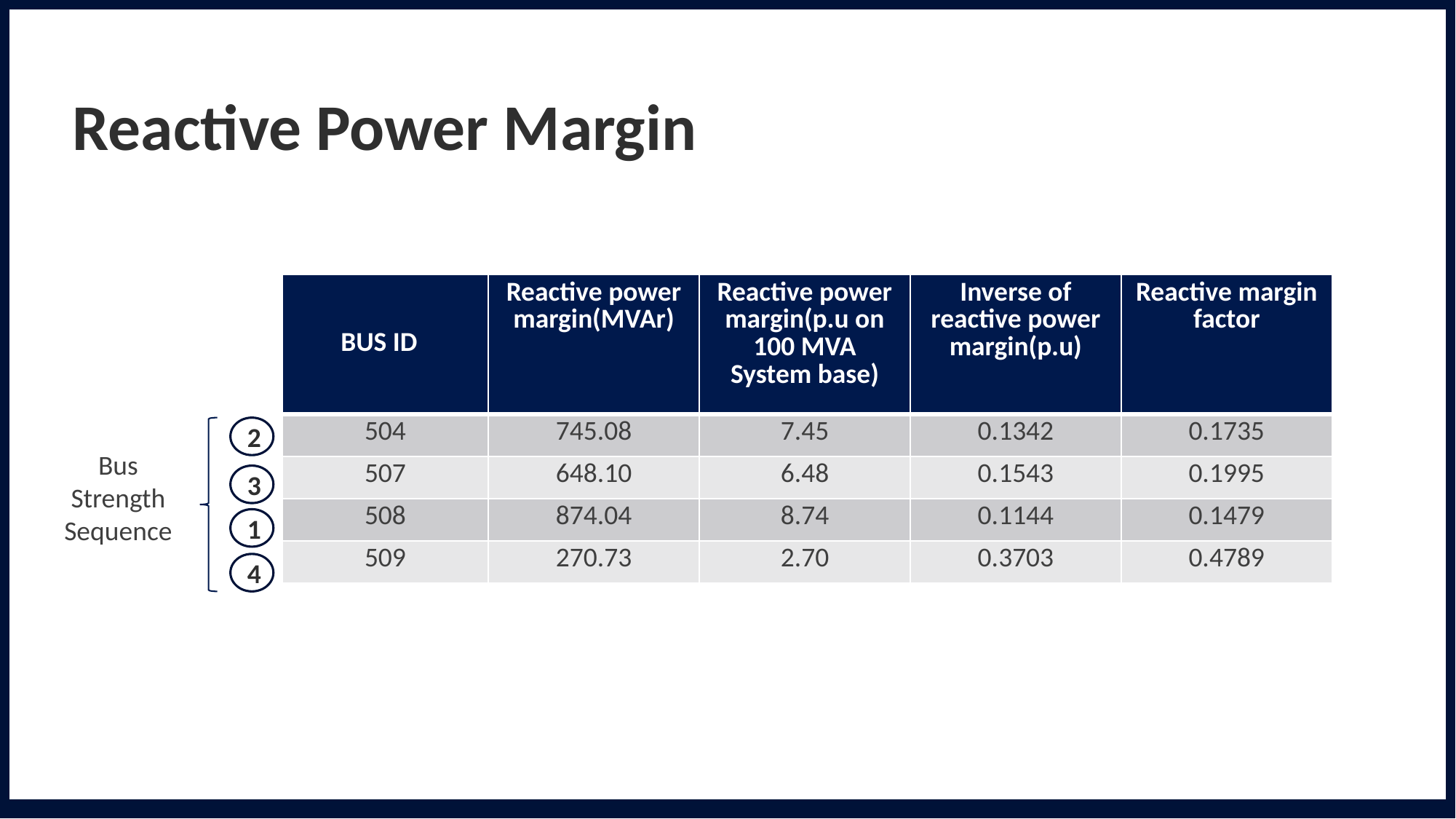

Reactive Power Margin
| BUS ID | Reactive power margin(MVAr) | Reactive power margin(p.u on 100 MVA System base) | Inverse of reactive power margin(p.u) | Reactive margin factor |
| --- | --- | --- | --- | --- |
| 504 | 745.08 | 7.45 | 0.1342 | 0.1735 |
| 507 | 648.10 | 6.48 | 0.1543 | 0.1995 |
| 508 | 874.04 | 8.74 | 0.1144 | 0.1479 |
| 509 | 270.73 | 2.70 | 0.3703 | 0.4789 |

2
Bus Strength Sequence
3
1
4